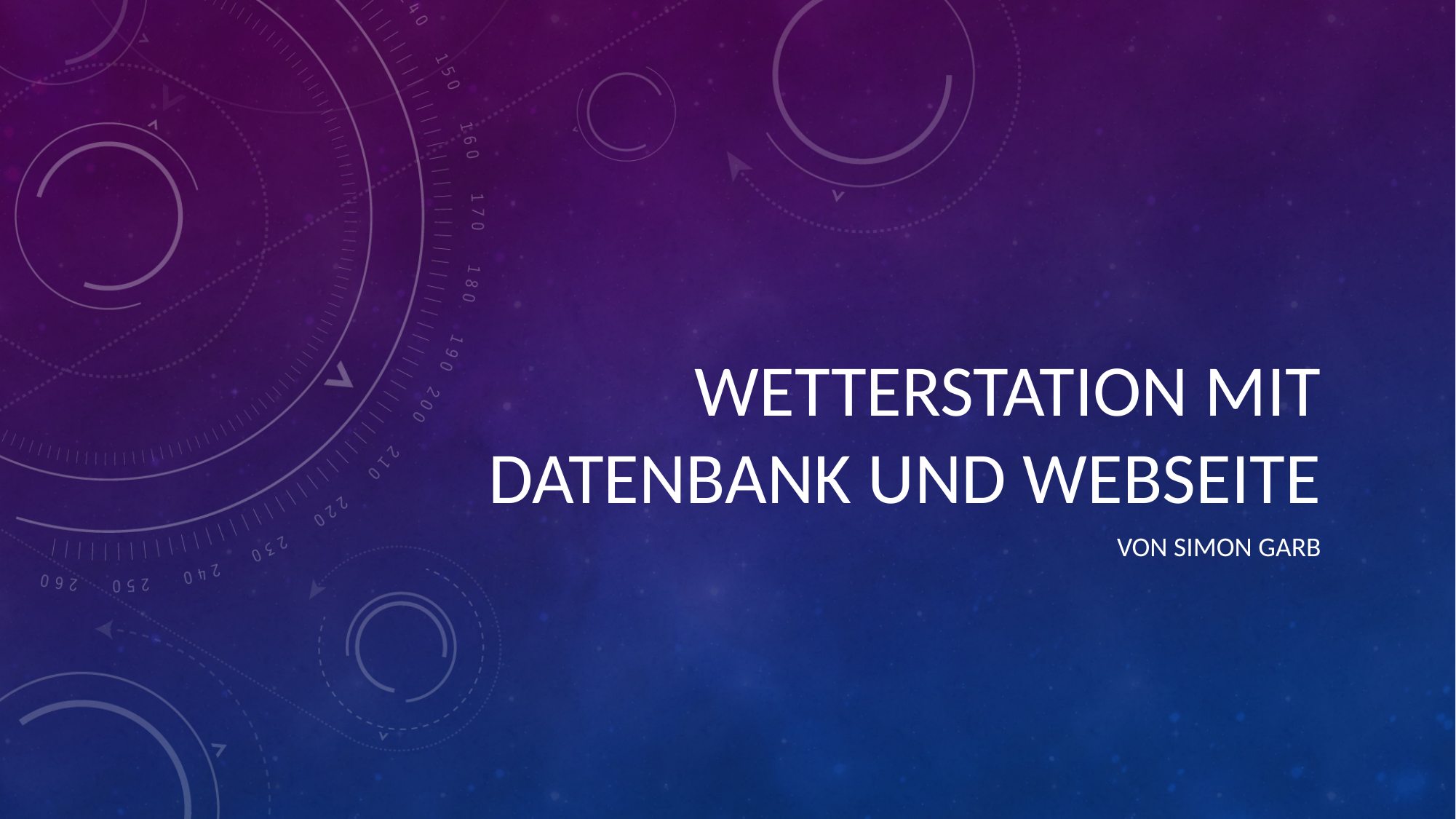

# Wetterstation mit datenbank und webseite
Von Simon Garb